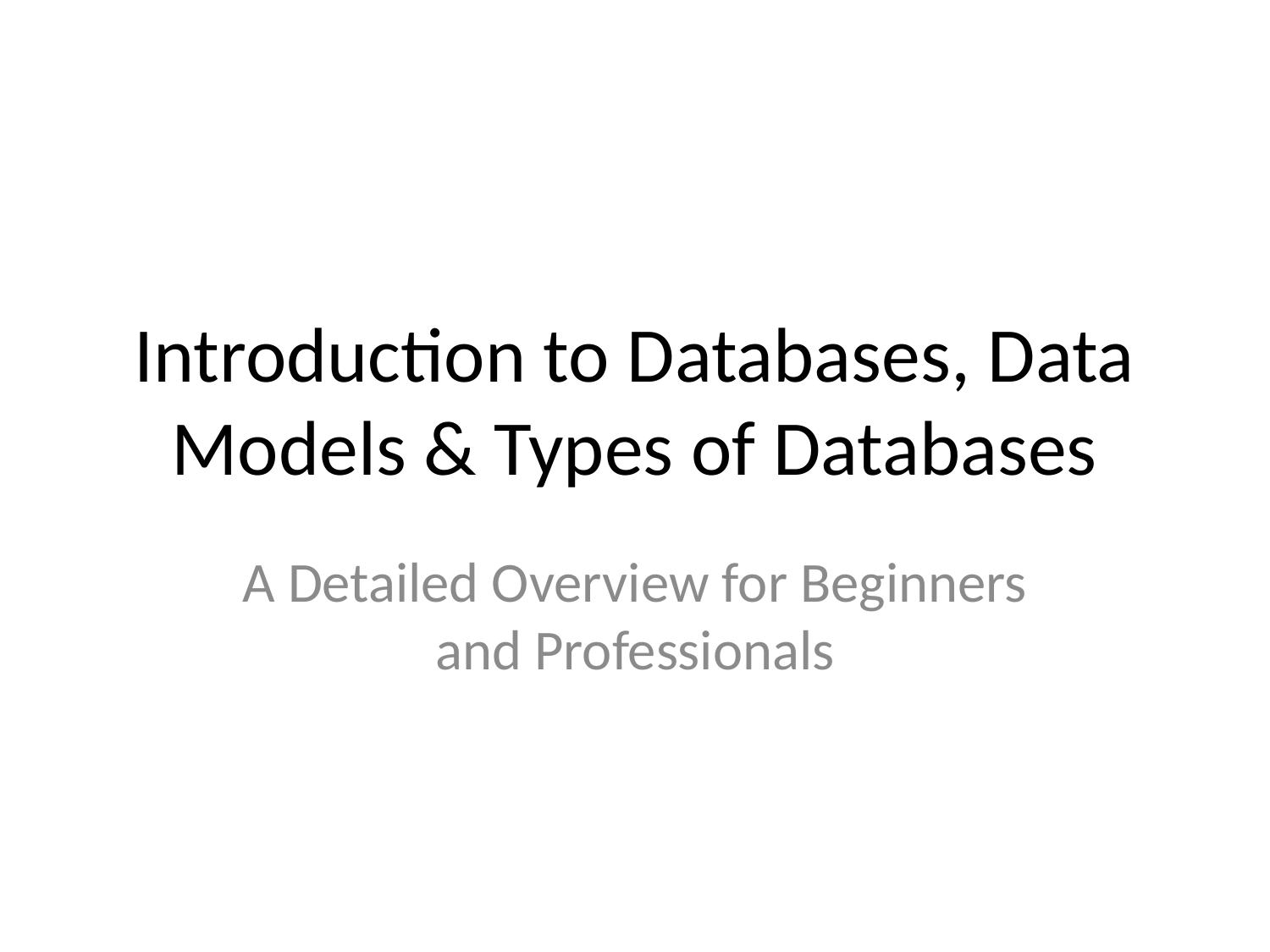

# Introduction to Databases, Data Models & Types of Databases
A Detailed Overview for Beginners and Professionals